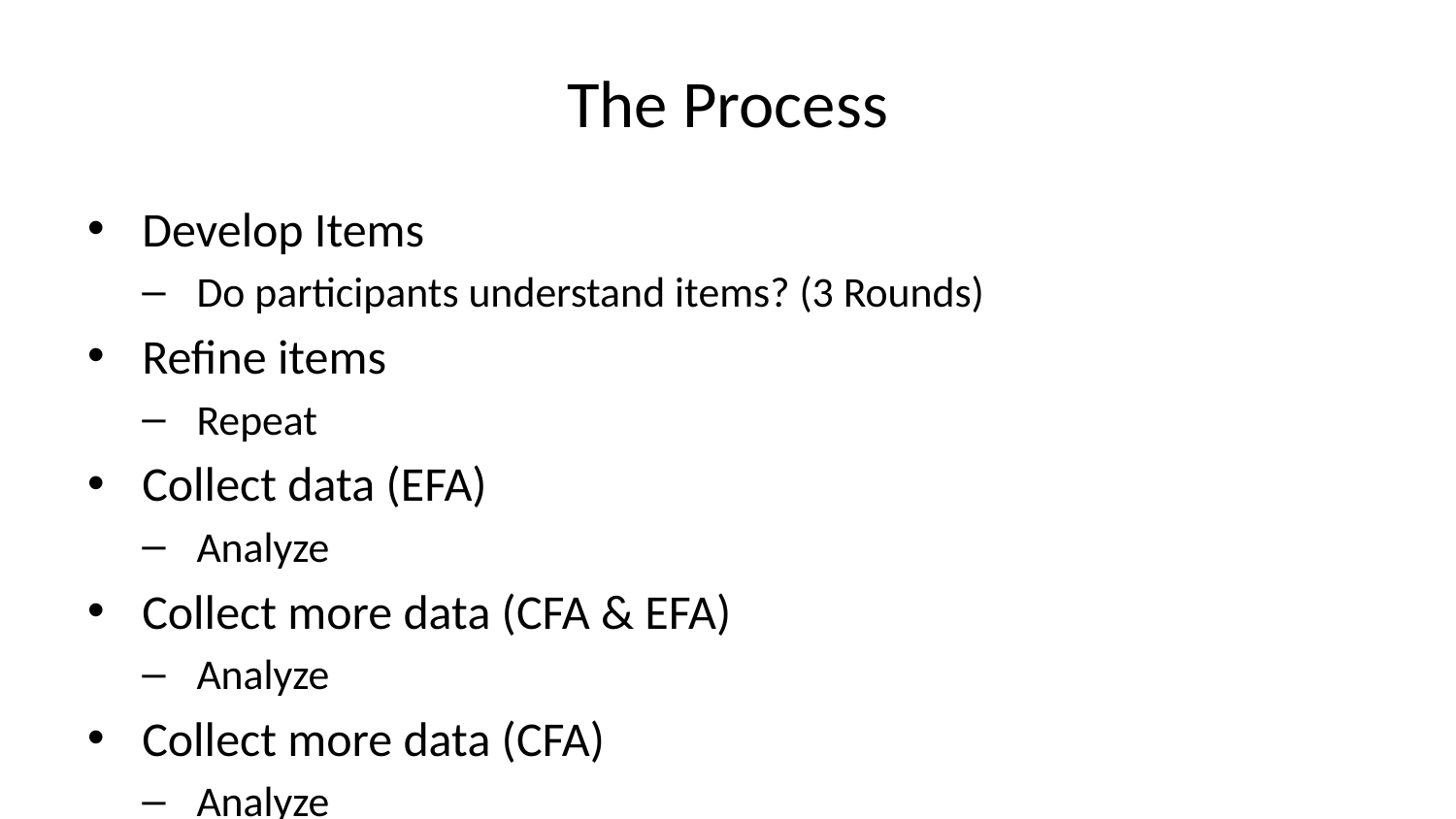

# The Process
Develop Items
Do participants understand items? (3 Rounds)
Refine items
Repeat
Collect data (EFA)
Analyze
Collect more data (CFA & EFA)
Analyze
Collect more data (CFA)
Analyze